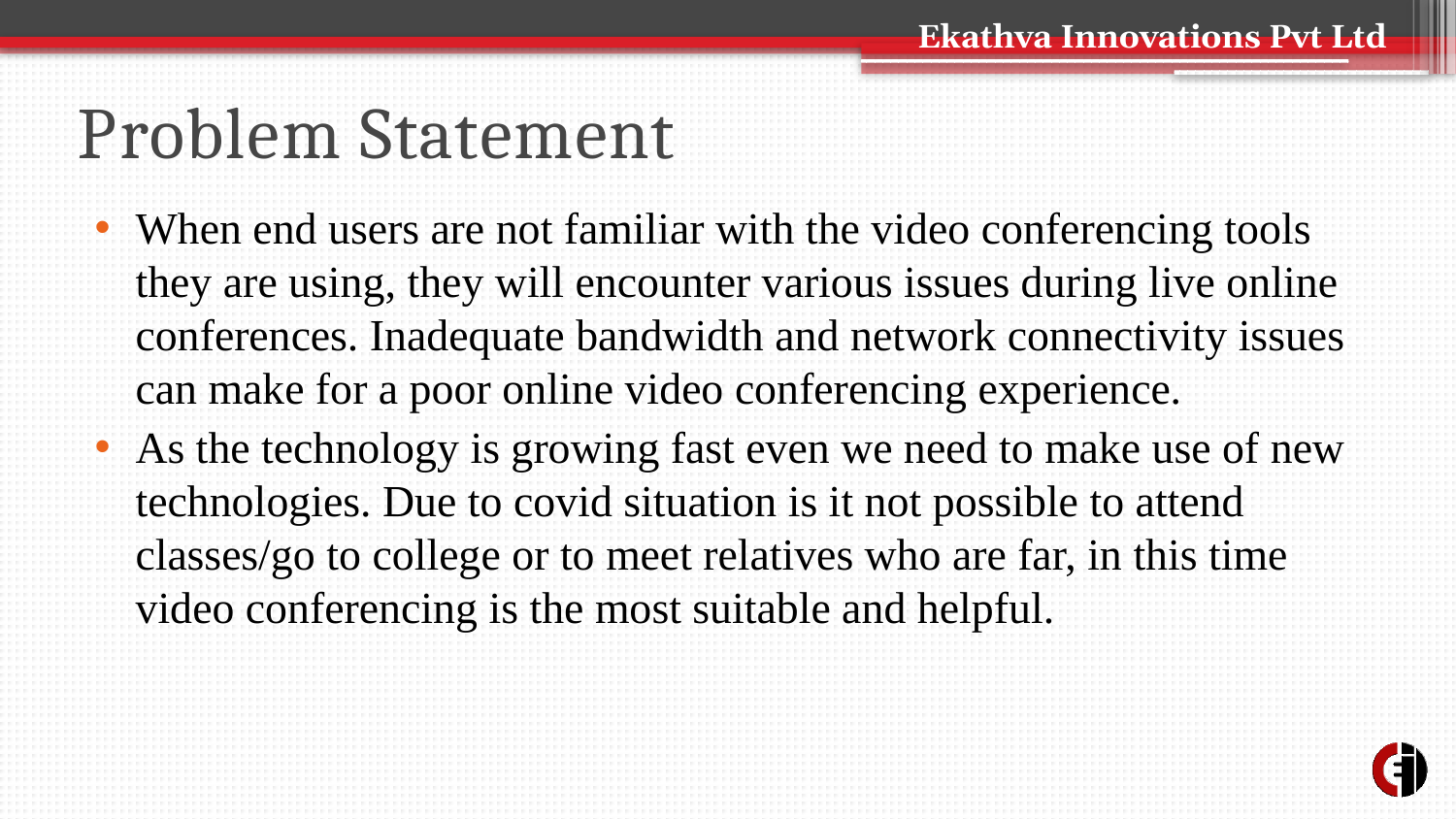

# Problem Statement
When end users are not familiar with the video conferencing tools they are using, they will encounter various issues during live online conferences. Inadequate bandwidth and network connectivity issues can make for a poor online video conferencing experience.
As the technology is growing fast even we need to make use of new technologies. Due to covid situation is it not possible to attend classes/go to college or to meet relatives who are far, in this time video conferencing is the most suitable and helpful.